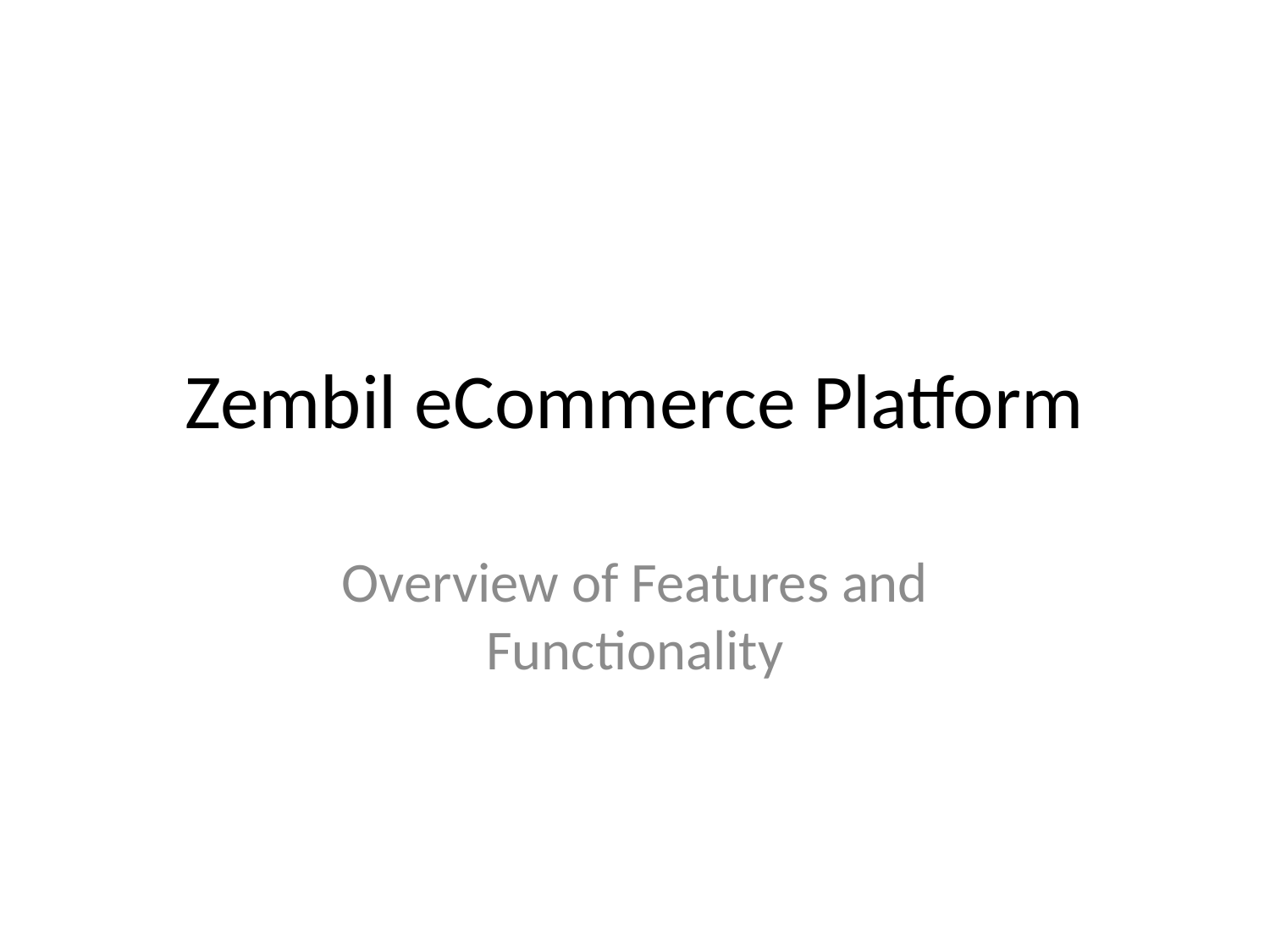

# Zembil eCommerce Platform
Overview of Features and Functionality